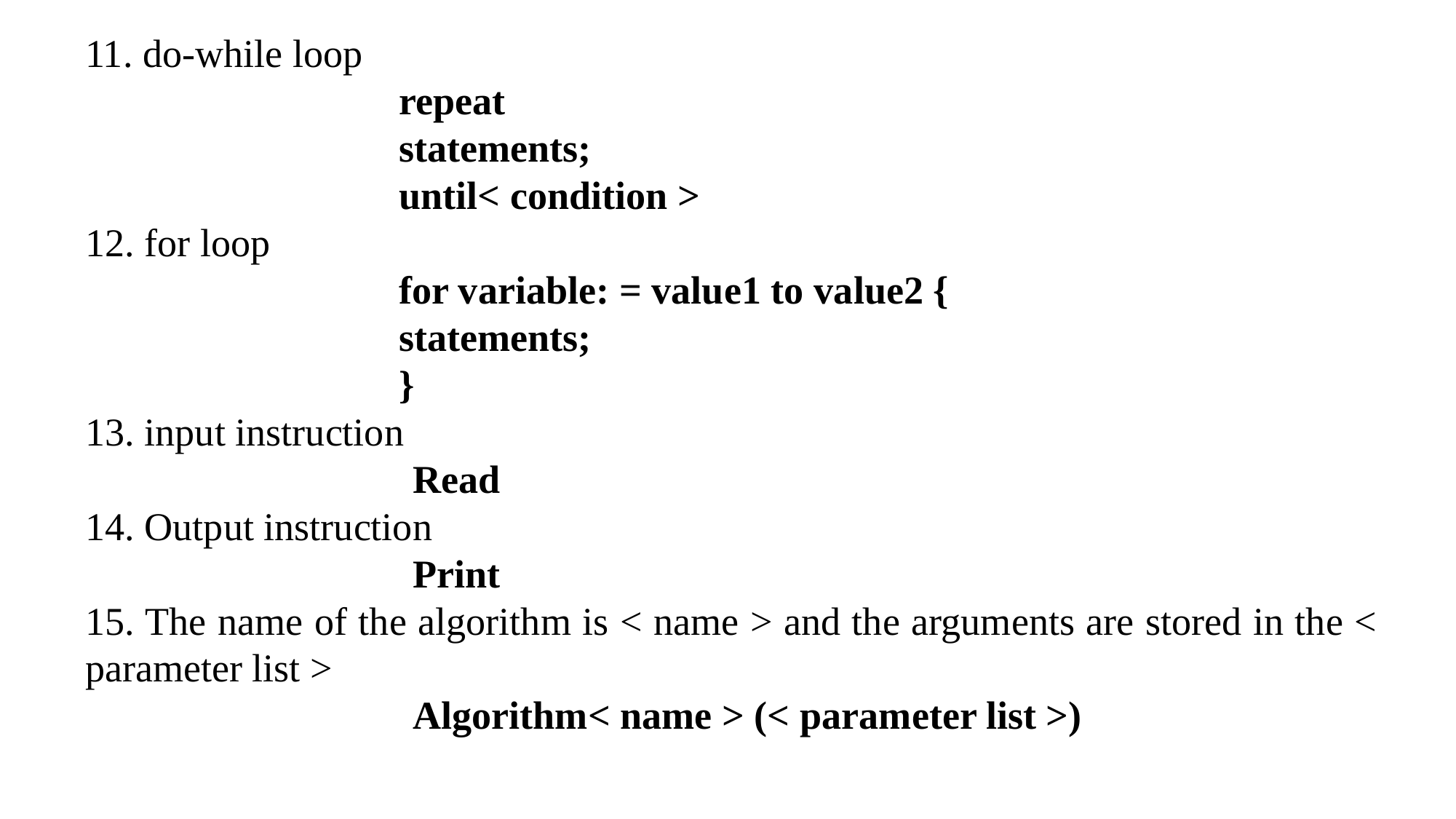

11. do-while loop
repeat
statements;
until< condition >
12. for loop
for variable: = value1 to value2 {
statements;
}
13. input instruction
			Read
14. Output instruction
			Print
15. The name of the algorithm is < name > and the arguments are stored in the < parameter list >
			Algorithm< name > (< parameter list >)